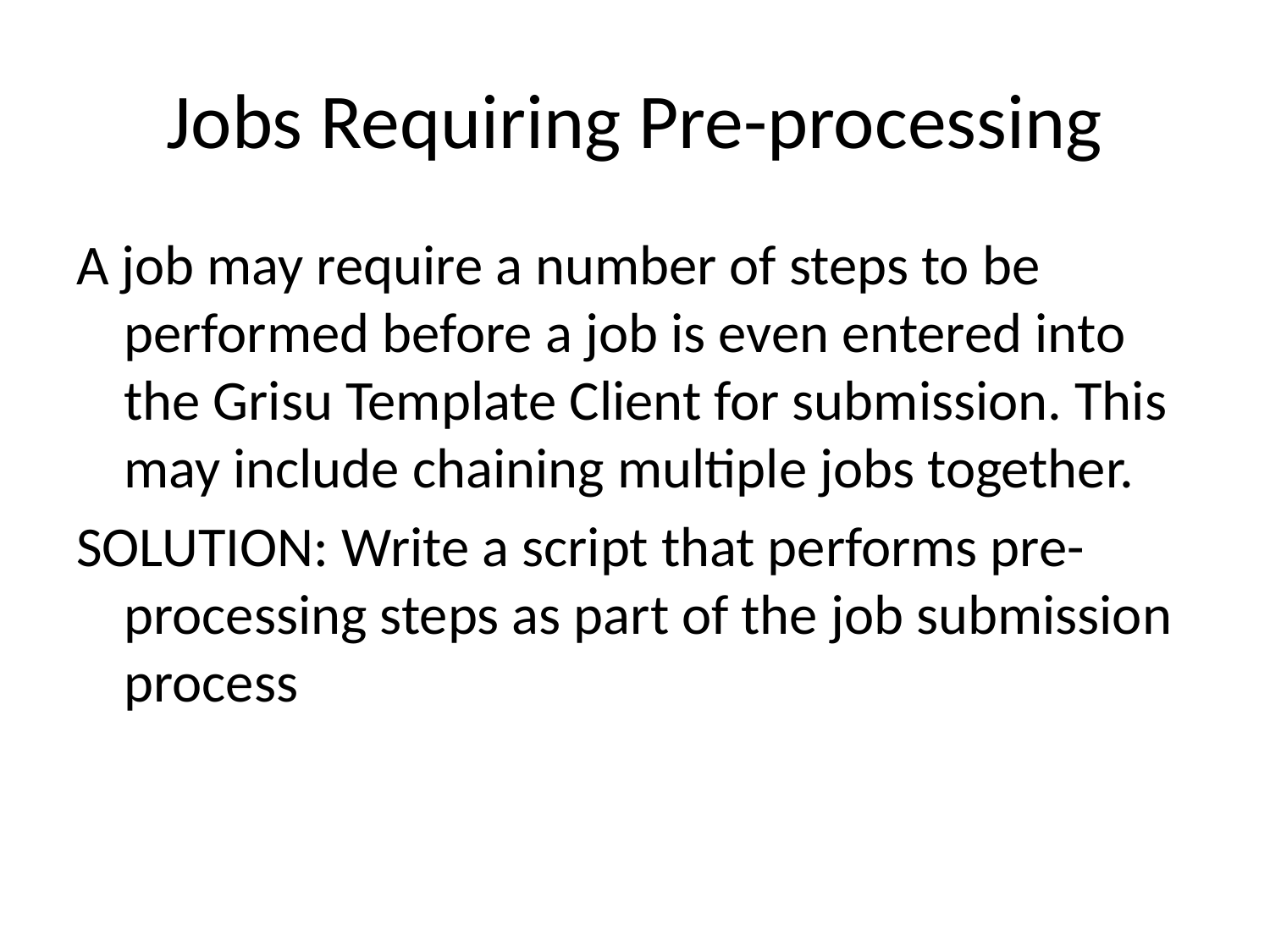

# Jobs Requiring Pre-processing
A job may require a number of steps to be performed before a job is even entered into the Grisu Template Client for submission. This may include chaining multiple jobs together.
SOLUTION: Write a script that performs pre-processing steps as part of the job submission process